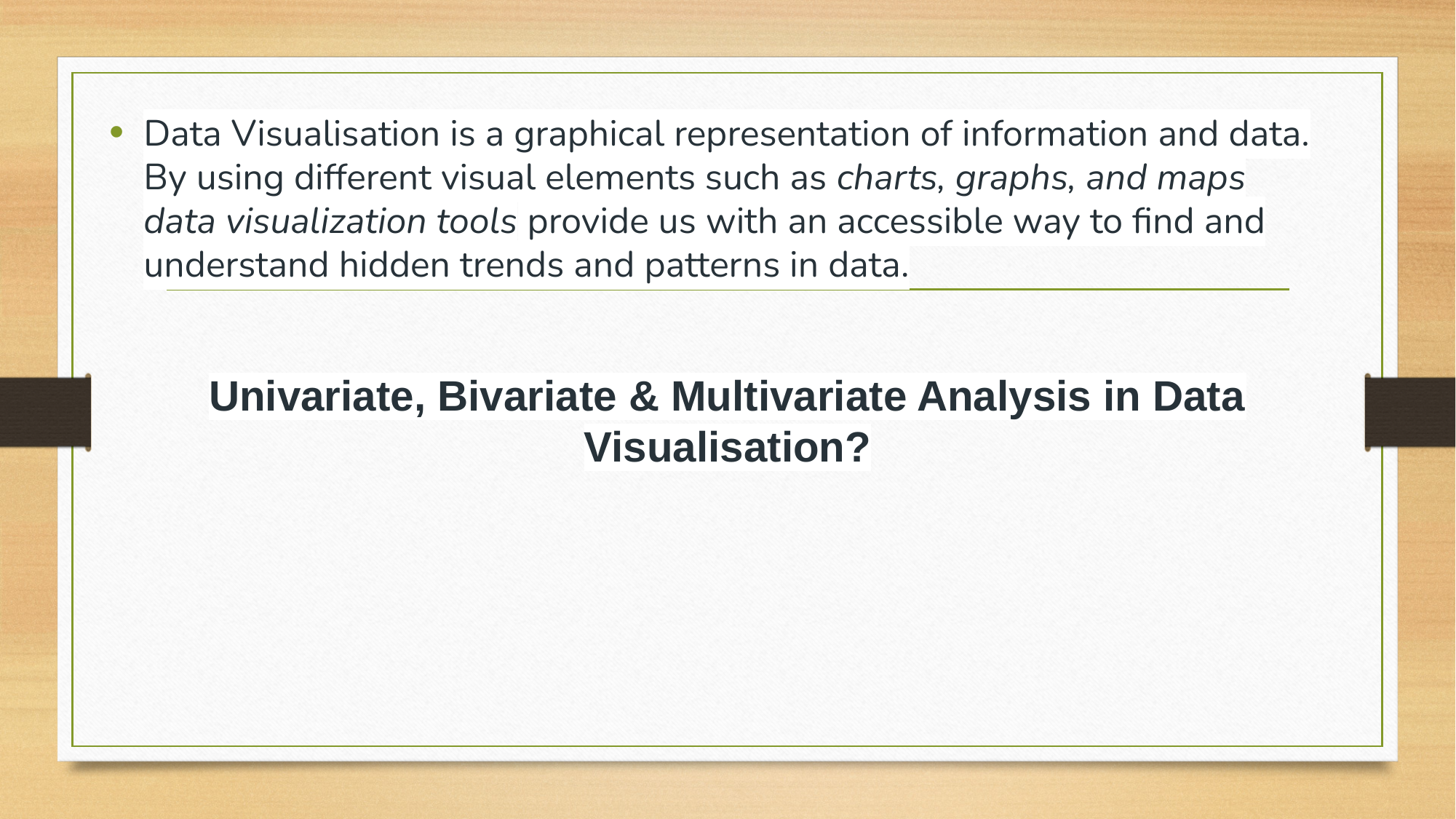

Data Visualisation is a graphical representation of information and data. By using different visual elements such as charts, graphs, and maps data visualization tools provide us with an accessible way to find and understand hidden trends and patterns in data.
# Univariate, Bivariate & Multivariate Analysis in Data Visualisation?